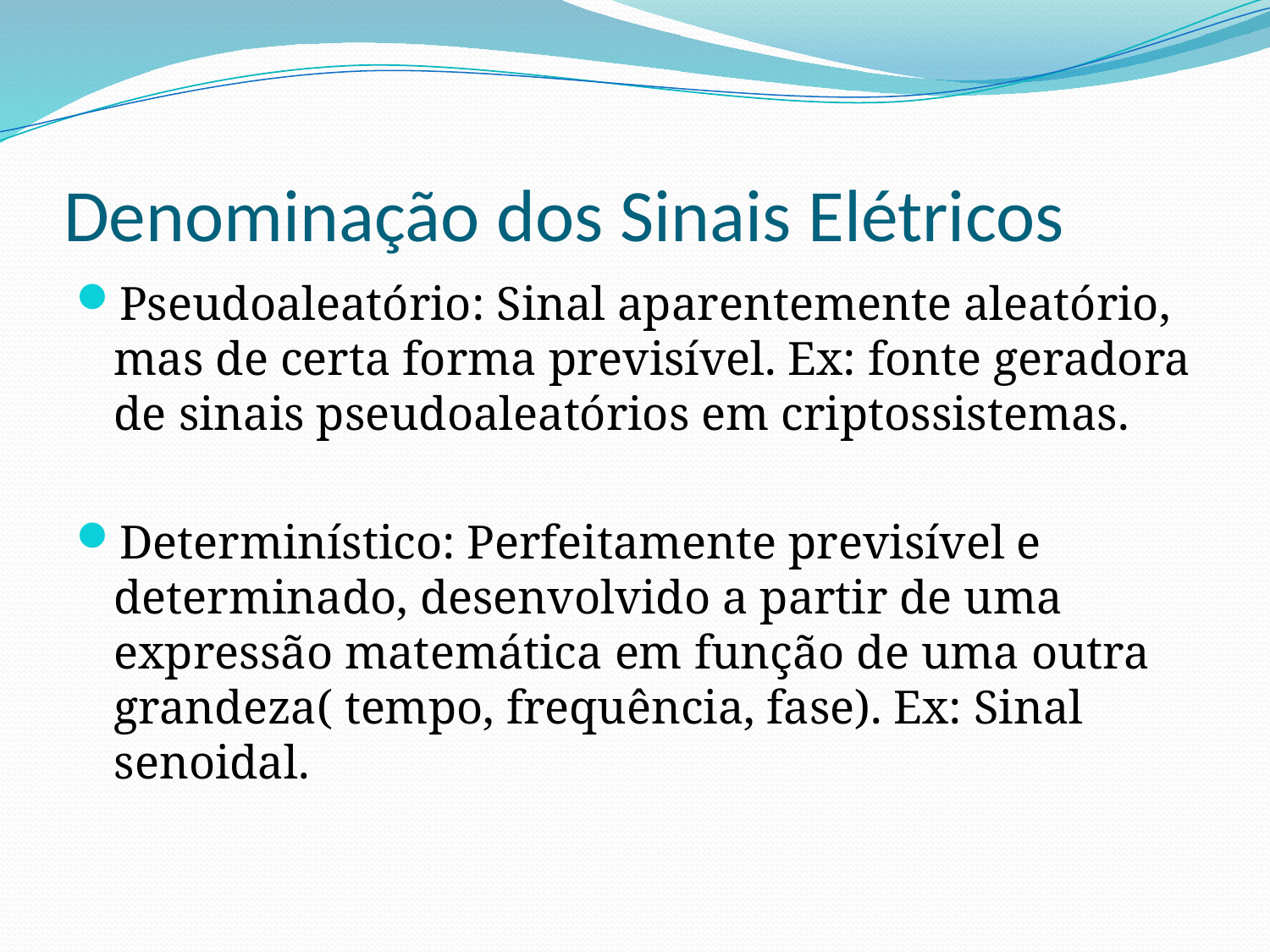

# Denominação dos Sinais Elétricos
Pseudoaleatório: Sinal aparentemente aleatório, mas de certa forma previsível. Ex: fonte geradora de sinais pseudoaleatórios em criptossistemas.

Determinístico: Perfeitamente previsível e determinado, desenvolvido a partir de uma expressão matemática em função de uma outra grandeza( tempo, frequência, fase). Ex: Sinal senoidal.